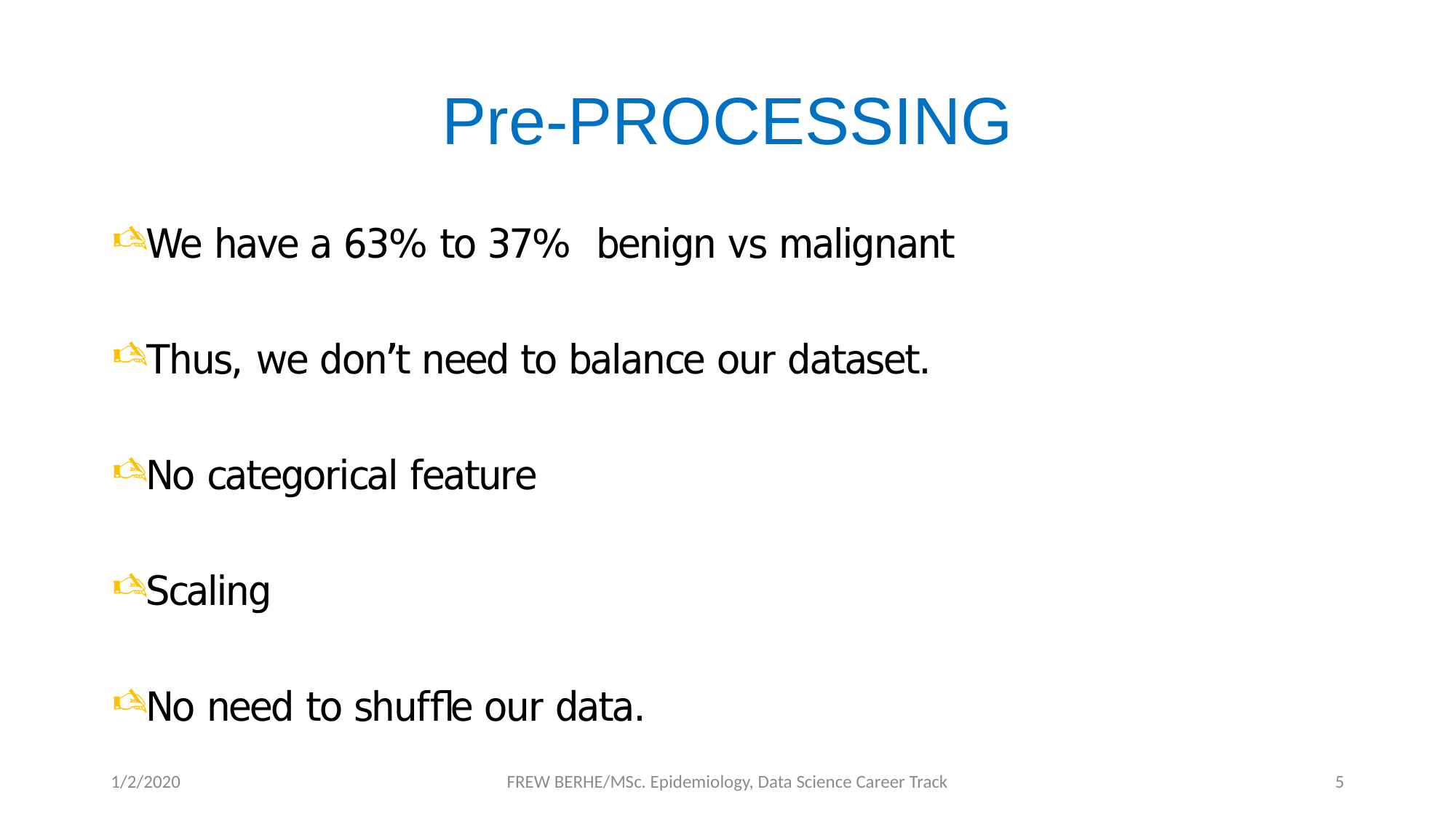

# Pre-PROCESSING
We have a 63% to 37%  benign vs malignant

Thus, we don’t need to balance our dataset.

No categorical feature

Scaling

No need to shuffle our data.
1/2/2020
FREW BERHE/MSc. Epidemiology, Data Science Career Track
5